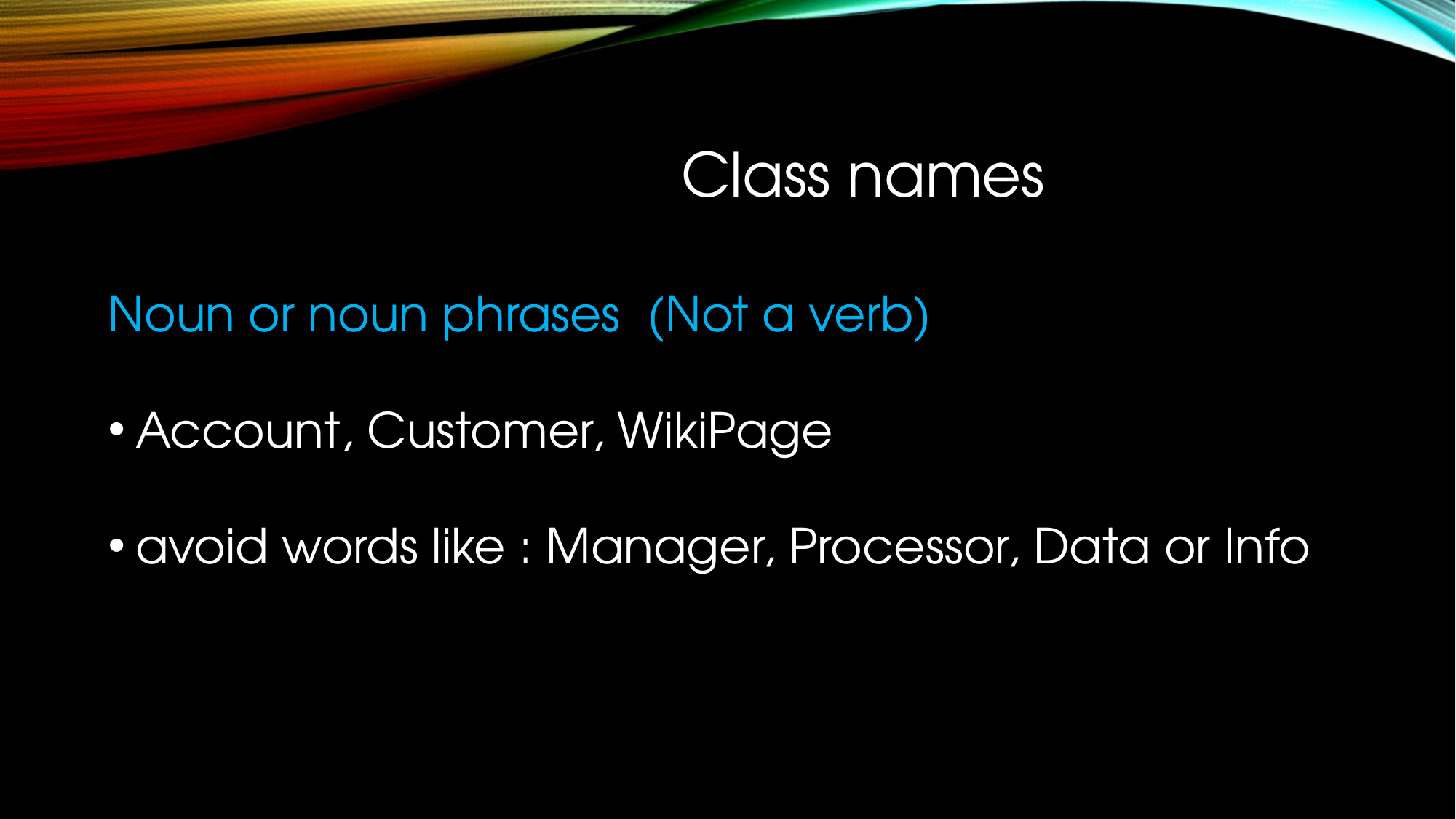

# Class names
Noun or noun phrases  (Not a verb)

Account, Customer, WikiPage

avoid words like : Manager, Processor, Data or Info